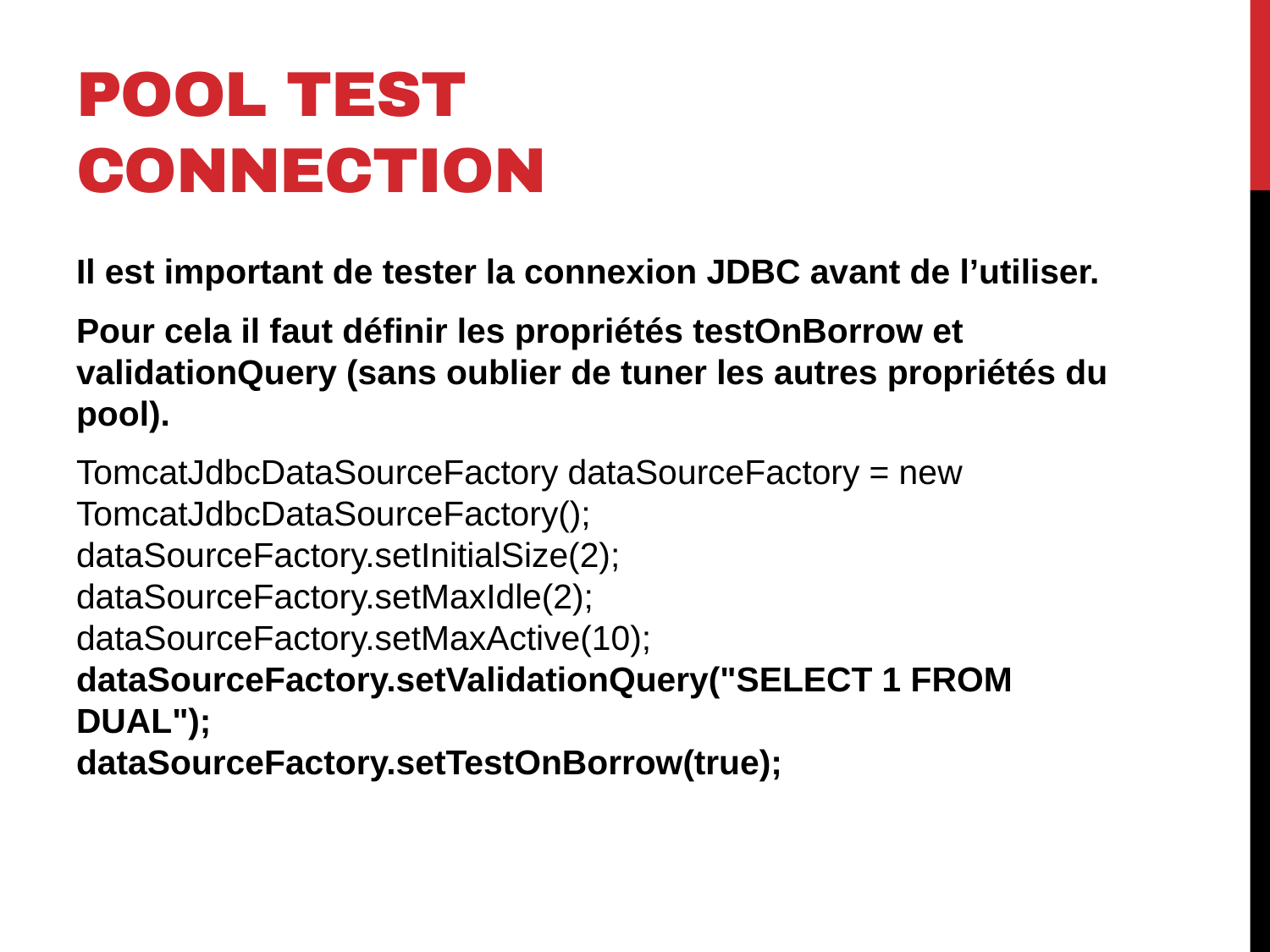

# Pool test connection
Il est important de tester la connexion JDBC avant de l’utiliser.
Pour cela il faut définir les propriétés testOnBorrow et validationQuery (sans oublier de tuner les autres propriétés du pool).
TomcatJdbcDataSourceFactory dataSourceFactory = new TomcatJdbcDataSourceFactory();
dataSourceFactory.setInitialSize(2);
dataSourceFactory.setMaxIdle(2);
dataSourceFactory.setMaxActive(10);
dataSourceFactory.setValidationQuery("SELECT 1 FROM DUAL");
dataSourceFactory.setTestOnBorrow(true);